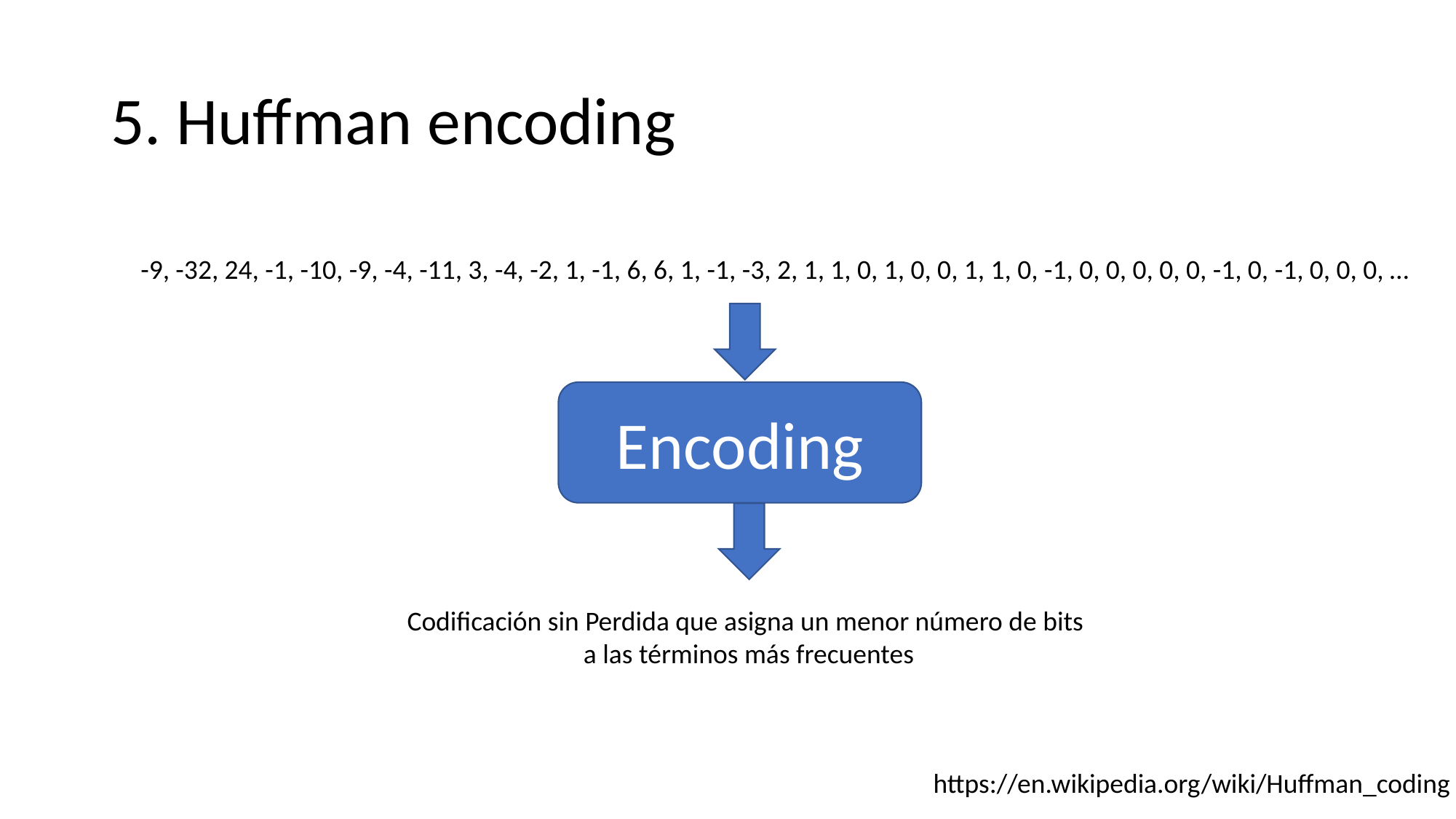

# 5. Huffman encoding
-9, -32, 24, -1, -10, -9, -4, -11, 3, -4, -2, 1, -1, 6, 6, 1, -1, -3, 2, 1, 1, 0, 1, 0, 0, 1, 1, 0, -1, 0, 0, 0, 0, 0, -1, 0, -1, 0, 0, 0, …

Encoding

Codificación sin Perdida que asigna un menor número de bits
a las términos más frecuentes
https://en.wikipedia.org/wiki/Huffman_coding